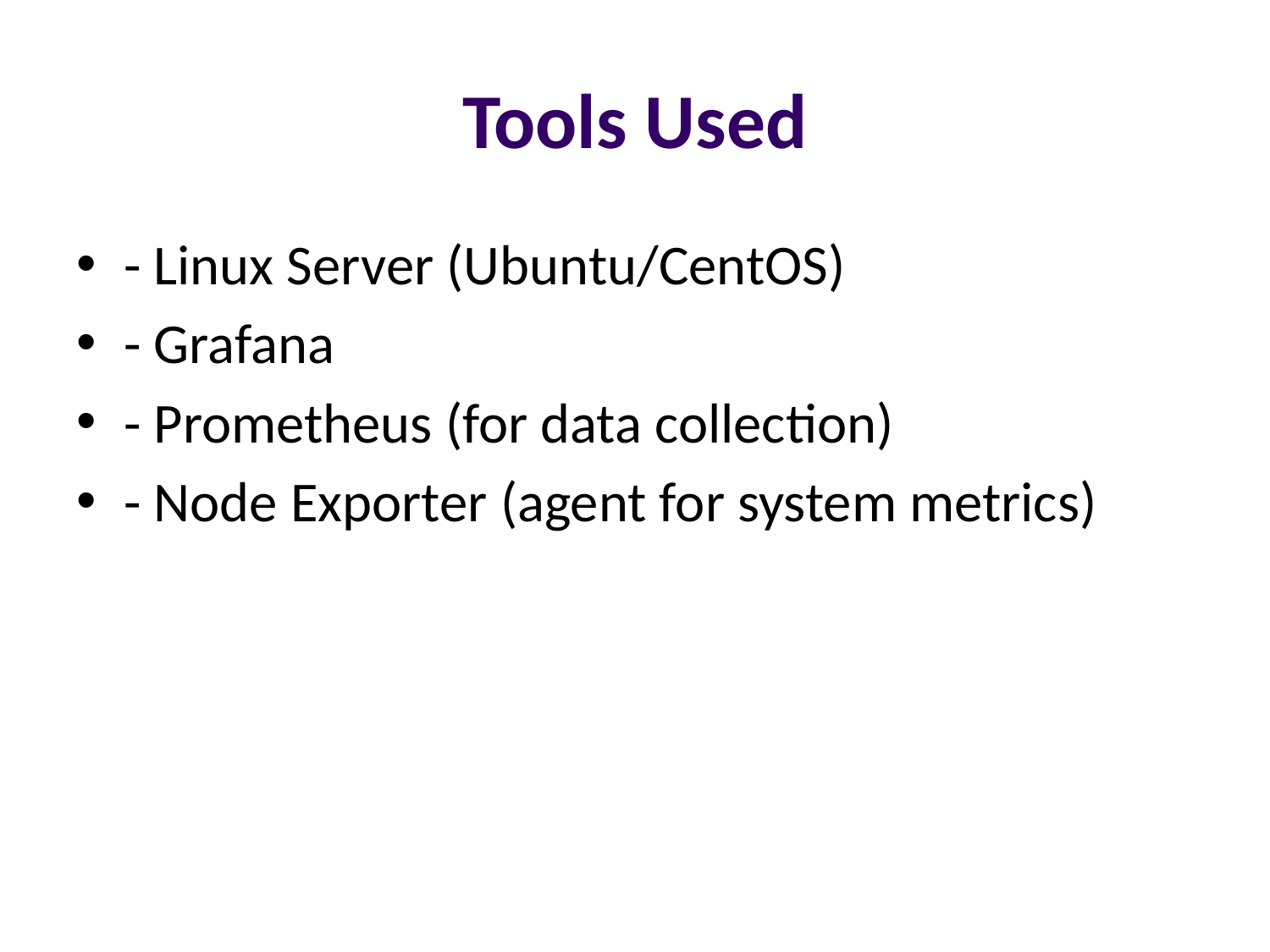

# Tools Used
- Linux Server (Ubuntu/CentOS)
- Grafana
- Prometheus (for data collection)
- Node Exporter (agent for system metrics)